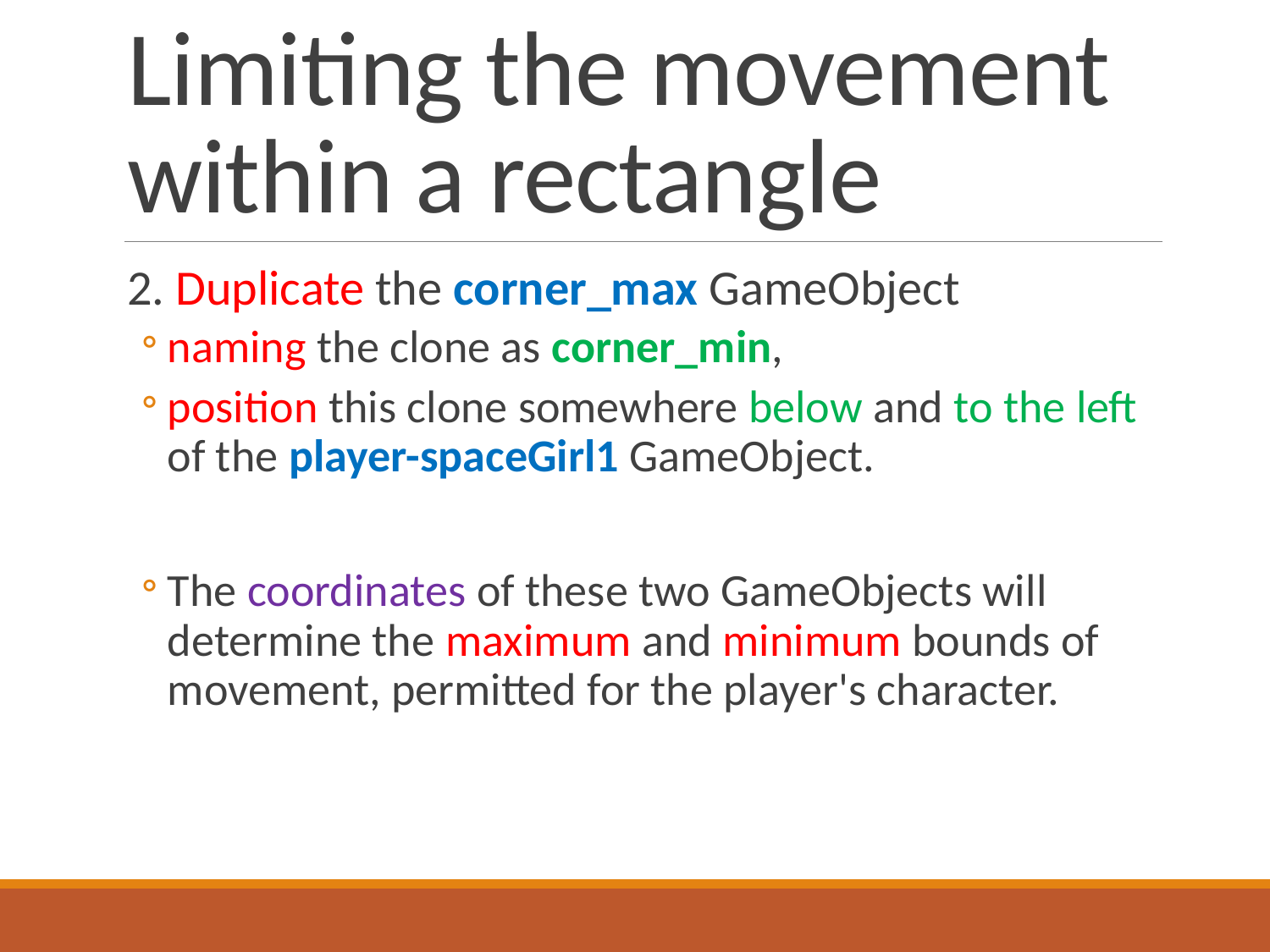

# Limiting the movement within a rectangle
2. Duplicate the corner_max GameObject
naming the clone as corner_min,
position this clone somewhere below and to the left of the player-spaceGirl1 GameObject.

The coordinates of these two GameObjects will determine the maximum and minimum bounds of movement, permitted for the player's character.